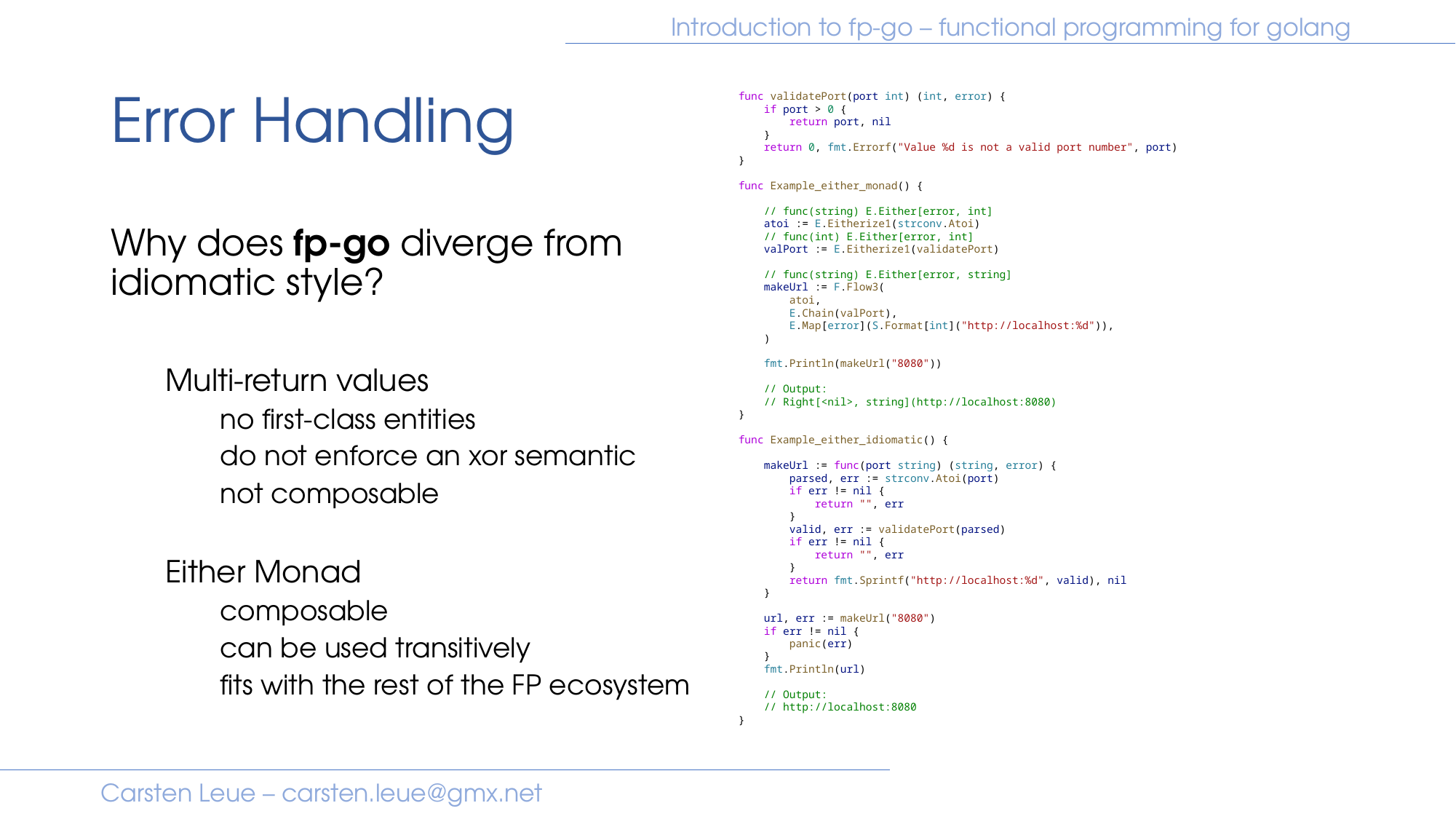

# Error Handling
func validatePort(port int) (int, error) {
    if port > 0 {
        return port, nil
    }
    return 0, fmt.Errorf("Value %d is not a valid port number", port)
}
func Example_either_monad() {
    // func(string) E.Either[error, int]
    atoi := E.Eitherize1(strconv.Atoi)
    // func(int) E.Either[error, int]
    valPort := E.Eitherize1(validatePort)
    // func(string) E.Either[error, string]
    makeUrl := F.Flow3(
        atoi,
        E.Chain(valPort),
        E.Map[error](S.Format[int]("http://localhost:%d")),
    )
    fmt.Println(makeUrl("8080"))
    // Output:
    // Right[<nil>, string](http://localhost:8080)
}
func Example_either_idiomatic() {
    makeUrl := func(port string) (string, error) {
        parsed, err := strconv.Atoi(port)
        if err != nil {
            return "", err
        }
        valid, err := validatePort(parsed)
        if err != nil {
            return "", err
        }
        return fmt.Sprintf("http://localhost:%d", valid), nil
    }
    url, err := makeUrl("8080")
    if err != nil {
        panic(err)
    }
    fmt.Println(url)
    // Output:
    // http://localhost:8080
}
Why does fp-go diverge from idiomatic style?

Multi-return values
no first-class entities
do not enforce an xor semantic
not composable

Either Monad
composable
can be used transitively
fits with the rest of the FP ecosystem